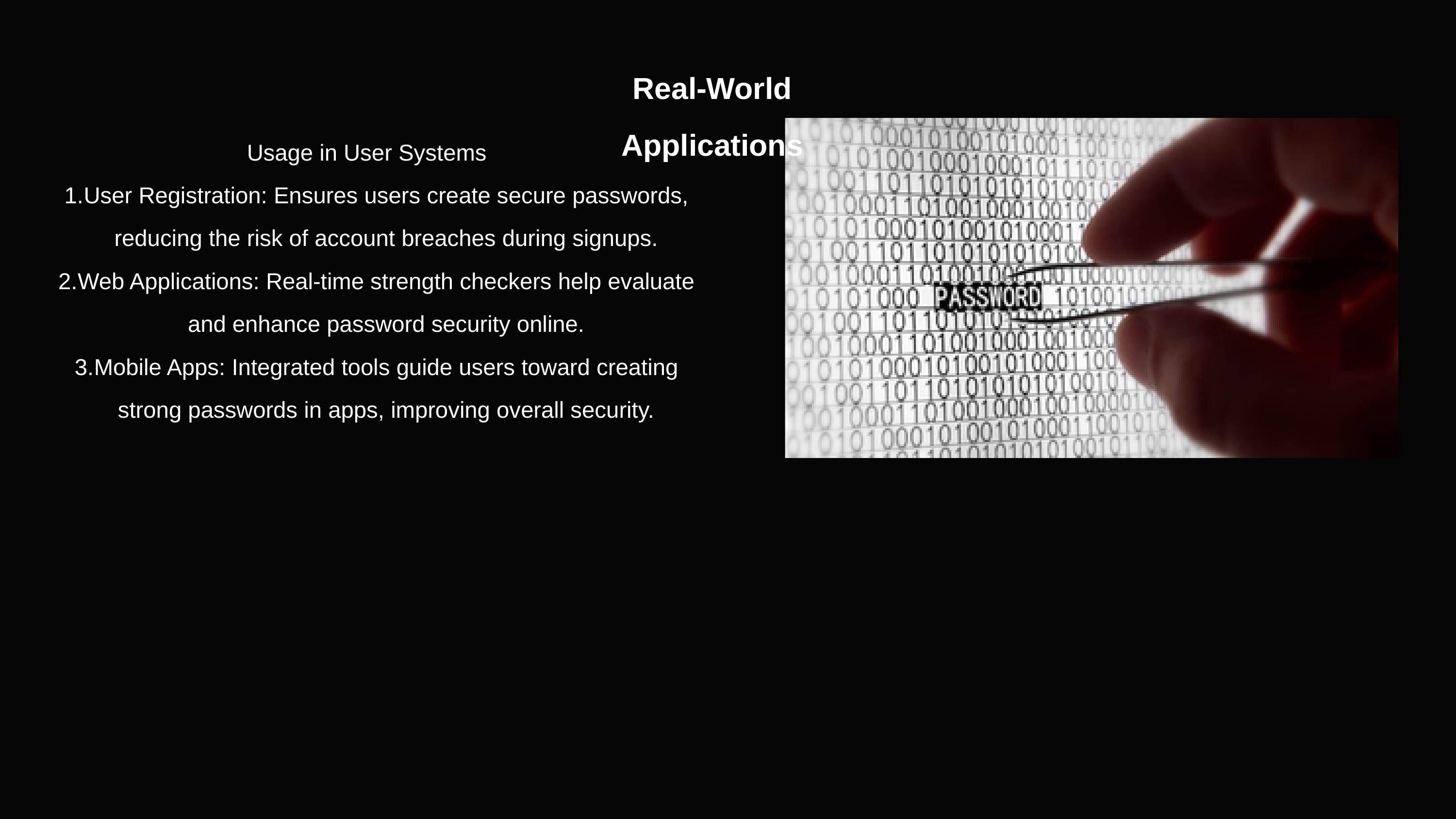

Real-World Applications

Usage in User Systems
User Registration: Ensures users create secure passwords, reducing the risk of account breaches during signups.
Web Applications: Real-time strength checkers help evaluate and enhance password security online.
Mobile Apps: Integrated tools guide users toward creating strong passwords in apps, improving overall security.